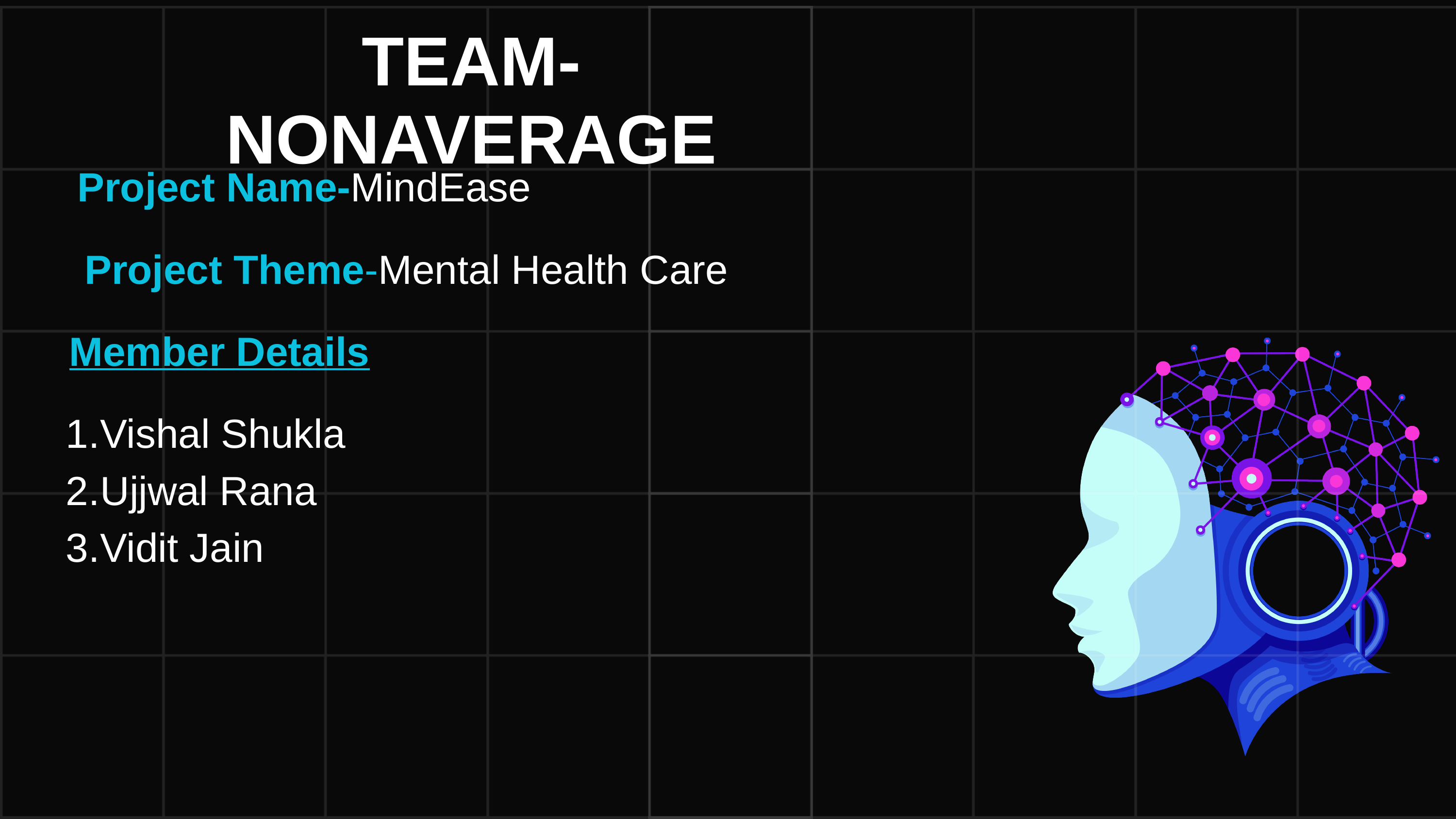

TEAM-NONAVERAGE
Project Name-MindEase
Project Theme-Mental Health Care
Member Details

Vishal Shukla
Ujjwal Rana
Vidit Jain